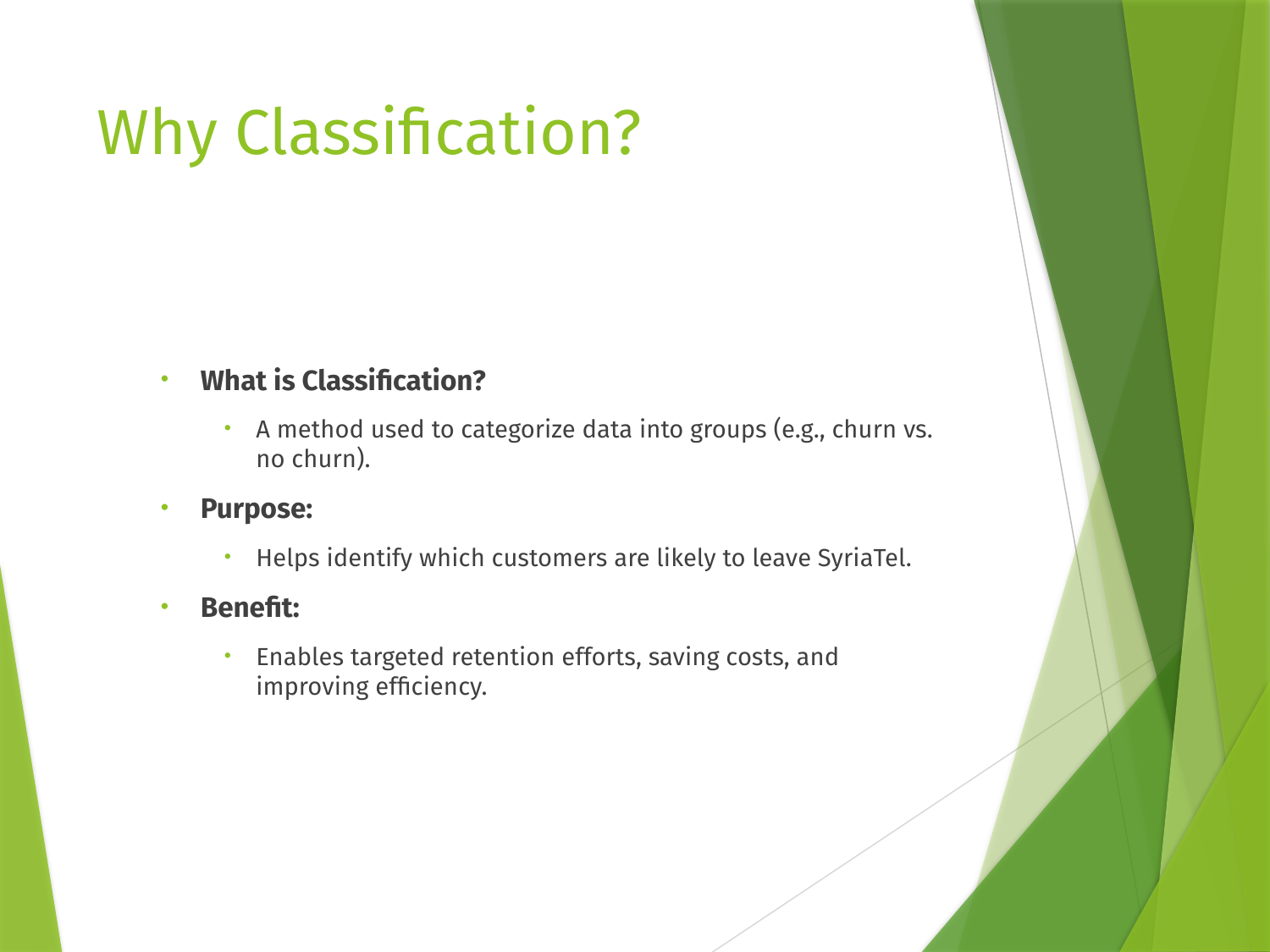

# Why Classification?

What is Classification?
A method used to categorize data into groups (e.g., churn vs. no churn).
Purpose:
Helps identify which customers are likely to leave SyriaTel.
Benefit:
Enables targeted retention efforts, saving costs, and improving efficiency.